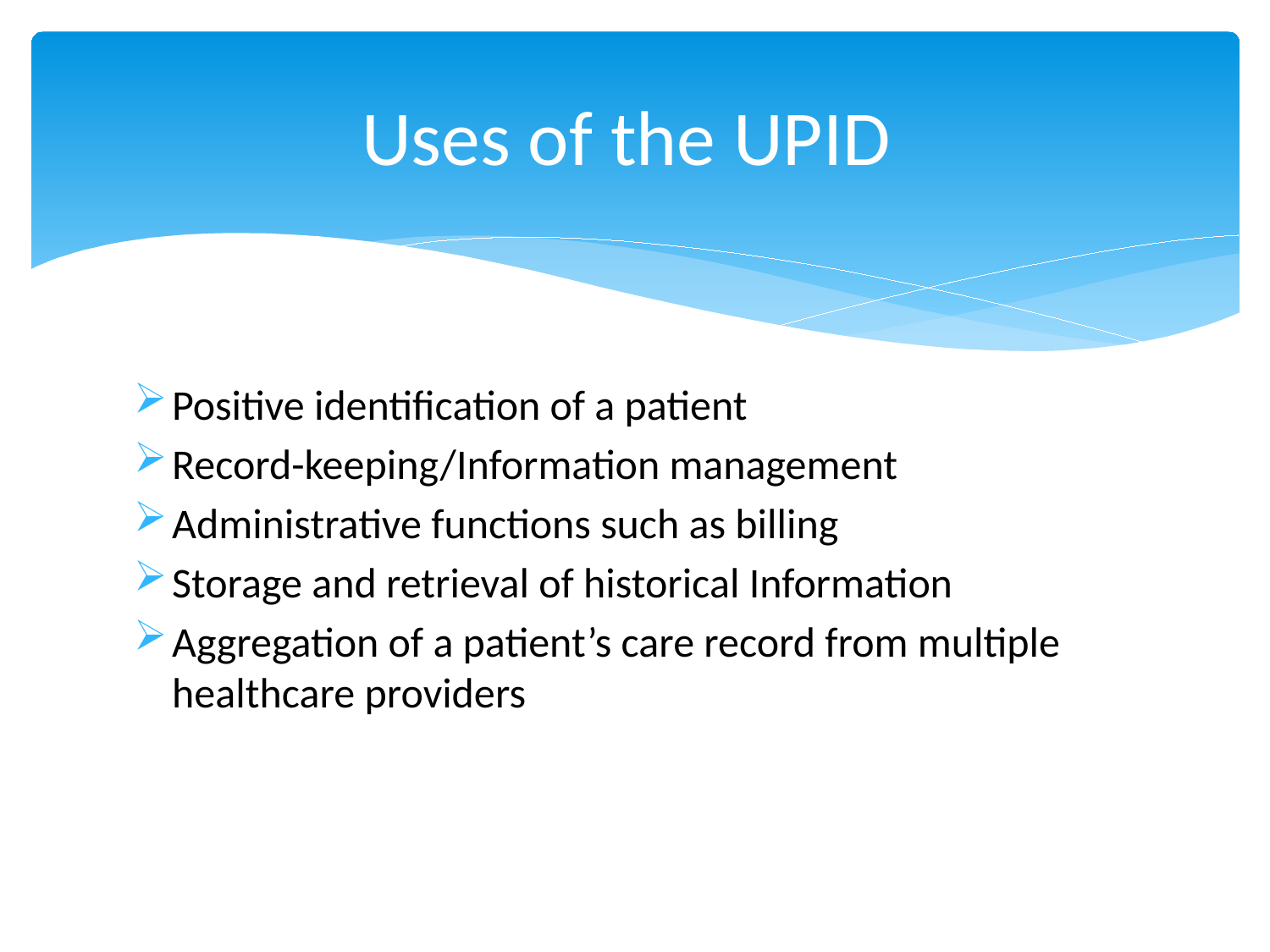

# Uses of the UPID
Positive identification of a patient
Record-keeping/Information management
Administrative functions such as billing
Storage and retrieval of historical Information
Aggregation of a patient’s care record from multiple healthcare providers